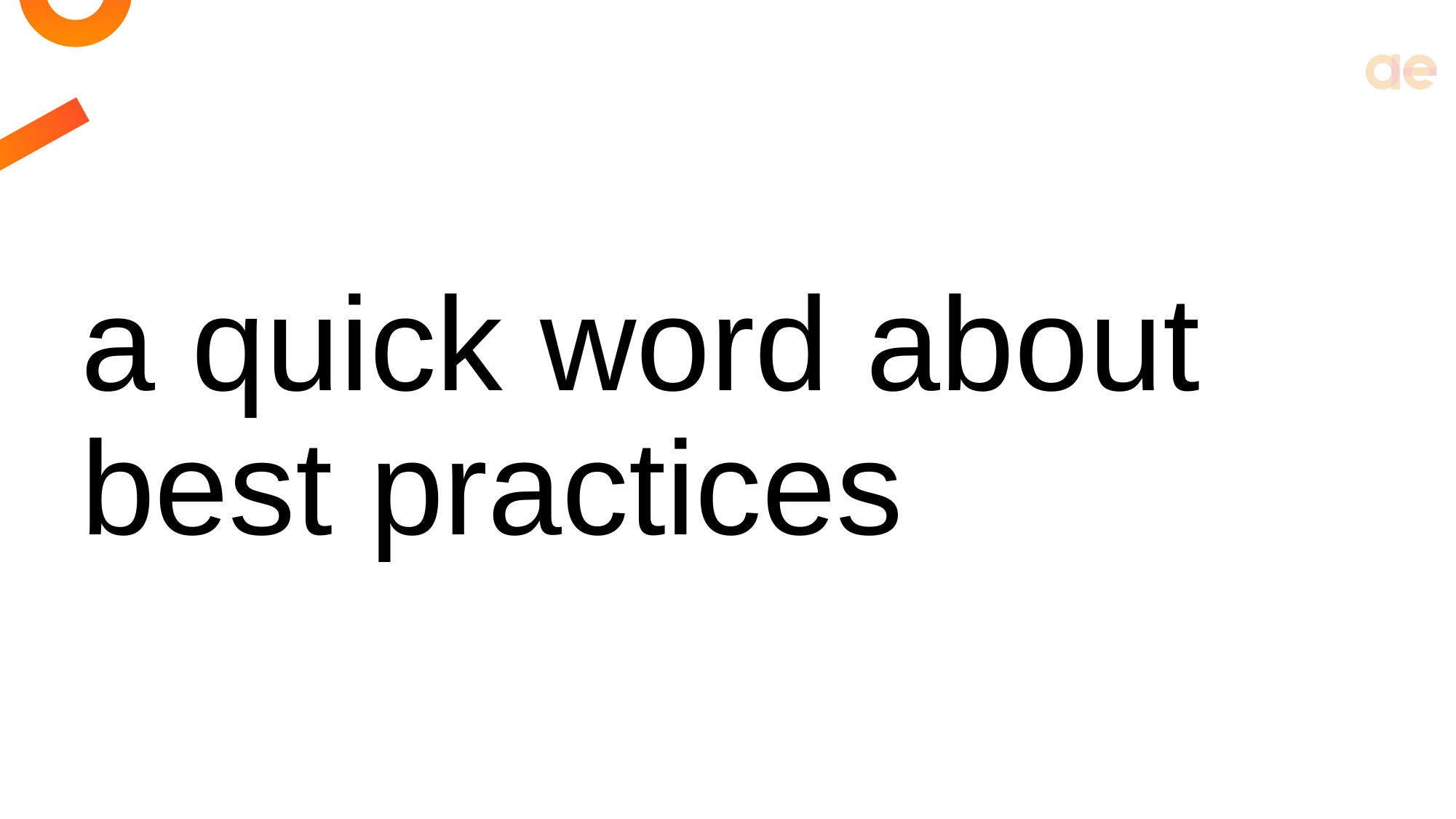

# a quick word about best practices